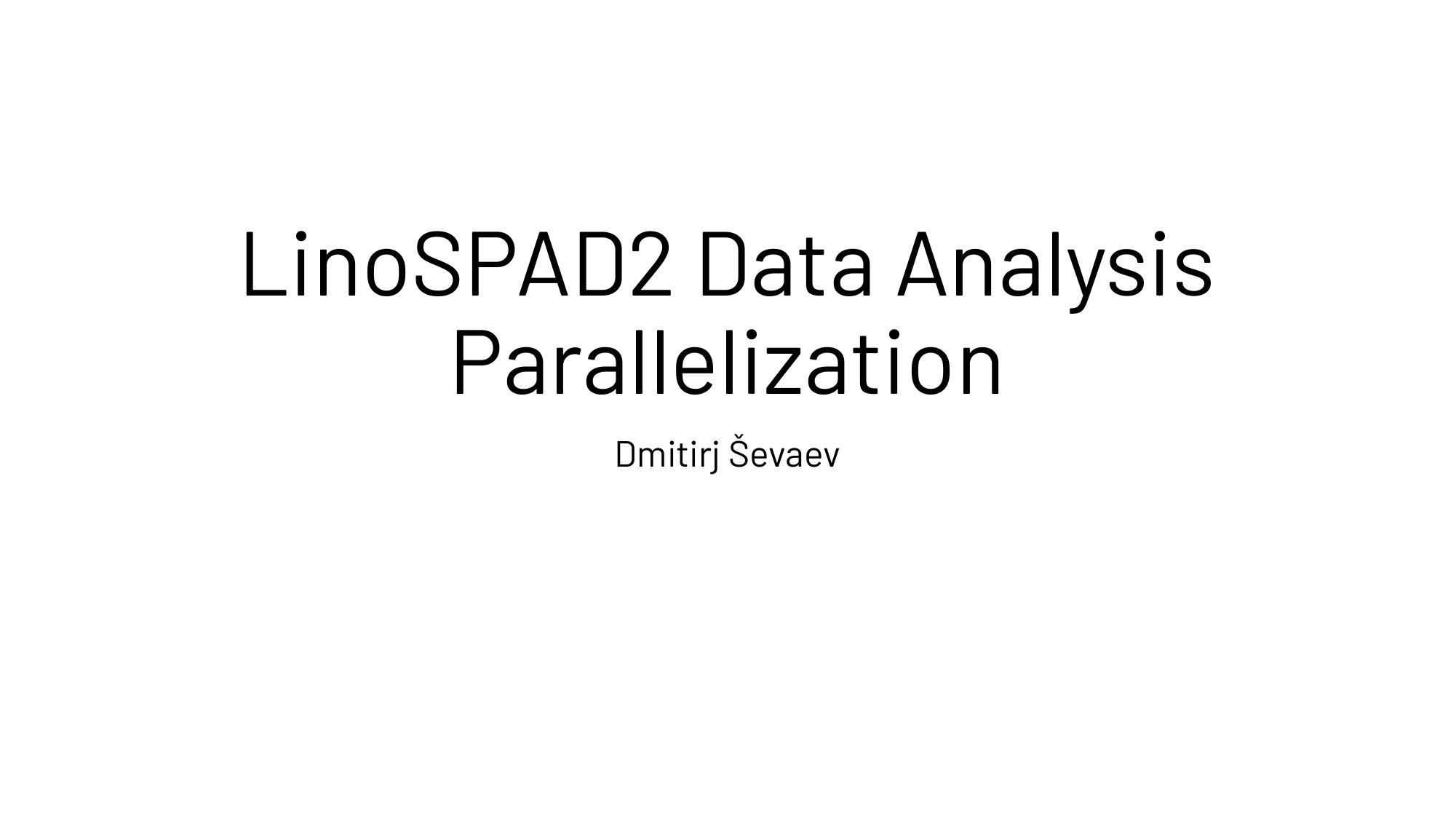

# LinoSPAD2 Data Analysis Parallelization
Dmitirj Ševaev